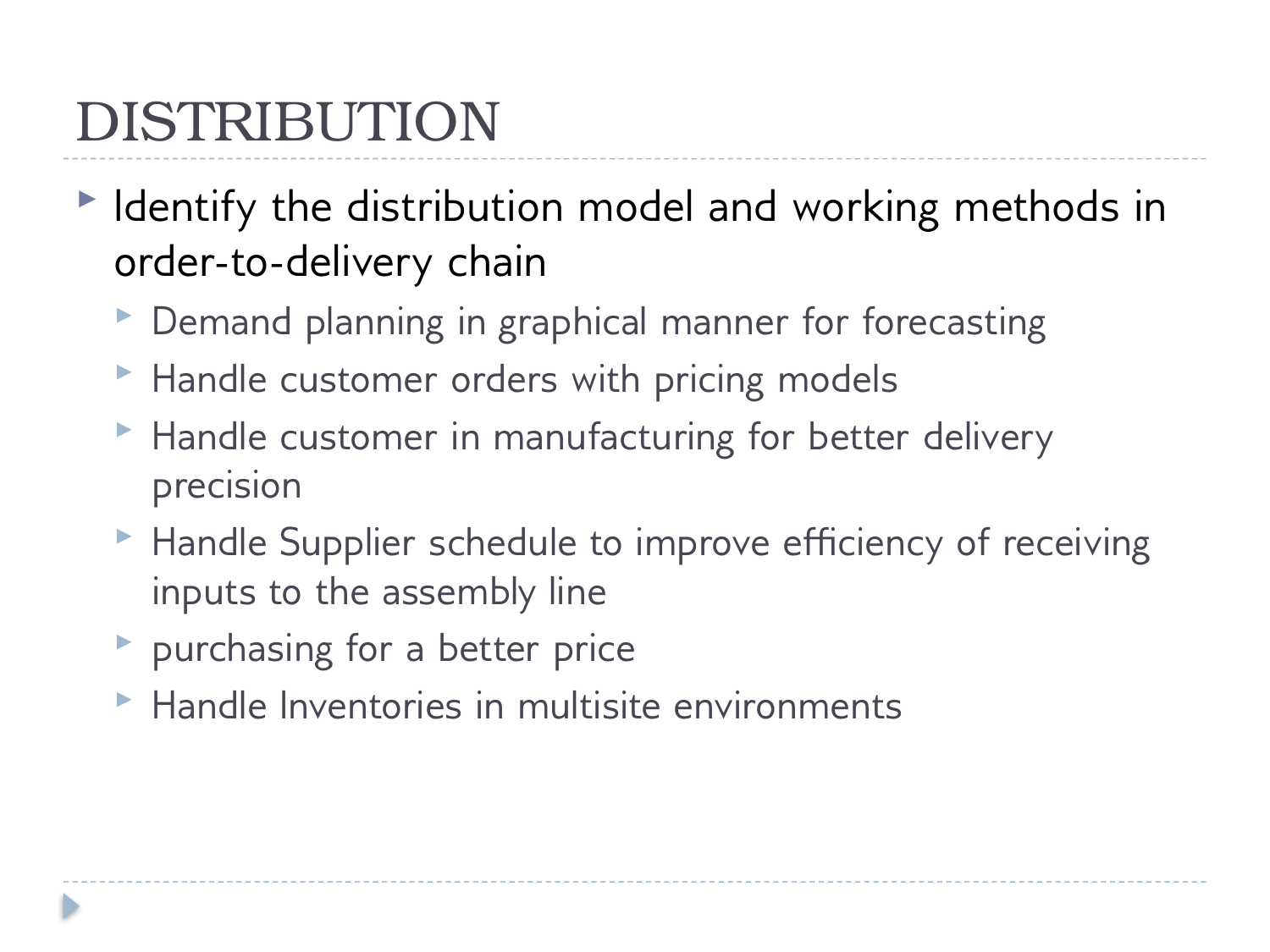

# DISTRIBUTION
Identify the distribution model and working methods in order-to-delivery chain
Demand planning in graphical manner for forecasting
Handle customer orders with pricing models
Handle customer in manufacturing for better delivery precision
Handle Supplier schedule to improve efficiency of receiving inputs to the assembly line
purchasing for a better price
Handle Inventories in multisite environments